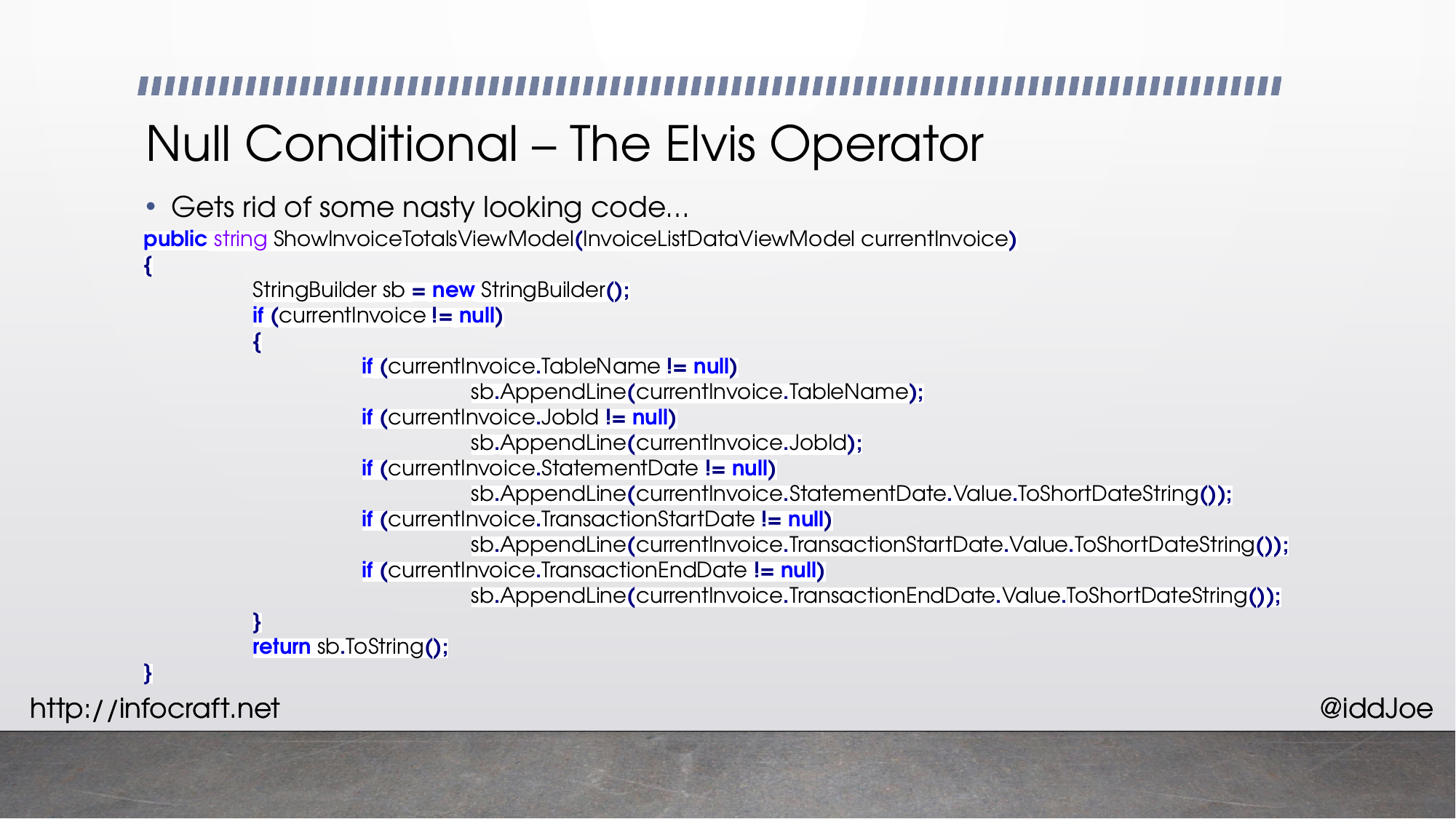

# Null Conditional – The Elvis Operator
Gets rid of some nasty looking code…
public string ShowInvoiceTotalsViewModel(InvoiceListDataViewModel currentInvoice)
{
	StringBuilder sb = new StringBuilder();
	if (currentInvoice != null)
	{
		if (currentInvoice.TableName != null)
			sb.AppendLine(currentInvoice.TableName);
		if (currentInvoice.JobId != null)
			sb.AppendLine(currentInvoice.JobId);
		if (currentInvoice.StatementDate != null)
			sb.AppendLine(currentInvoice.StatementDate.Value.ToShortDateString());
		if (currentInvoice.TransactionStartDate != null)
			sb.AppendLine(currentInvoice.TransactionStartDate.Value.ToShortDateString());
		if (currentInvoice.TransactionEndDate != null)
			sb.AppendLine(currentInvoice.TransactionEndDate.Value.ToShortDateString());
	}
	return sb.ToString();
}